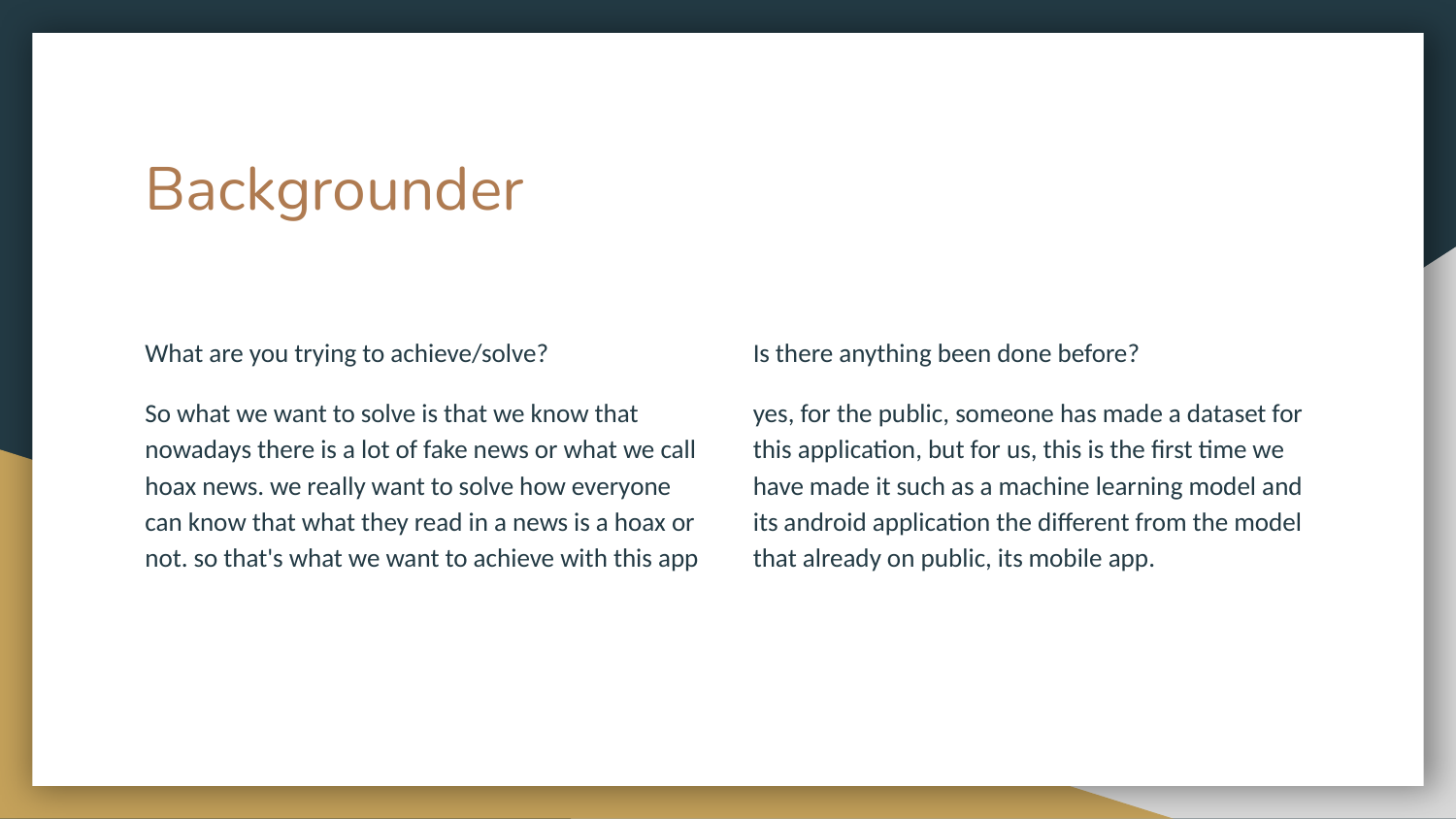

# Backgrounder
What are you trying to achieve/solve?
So what we want to solve is that we know that nowadays there is a lot of fake news or what we call hoax news. we really want to solve how everyone can know that what they read in a news is a hoax or not. so that's what we want to achieve with this app
Is there anything been done before?
yes, for the public, someone has made a dataset for this application, but for us, this is the first time we have made it such as a machine learning model and its android application the different from the model that already on public, its mobile app.